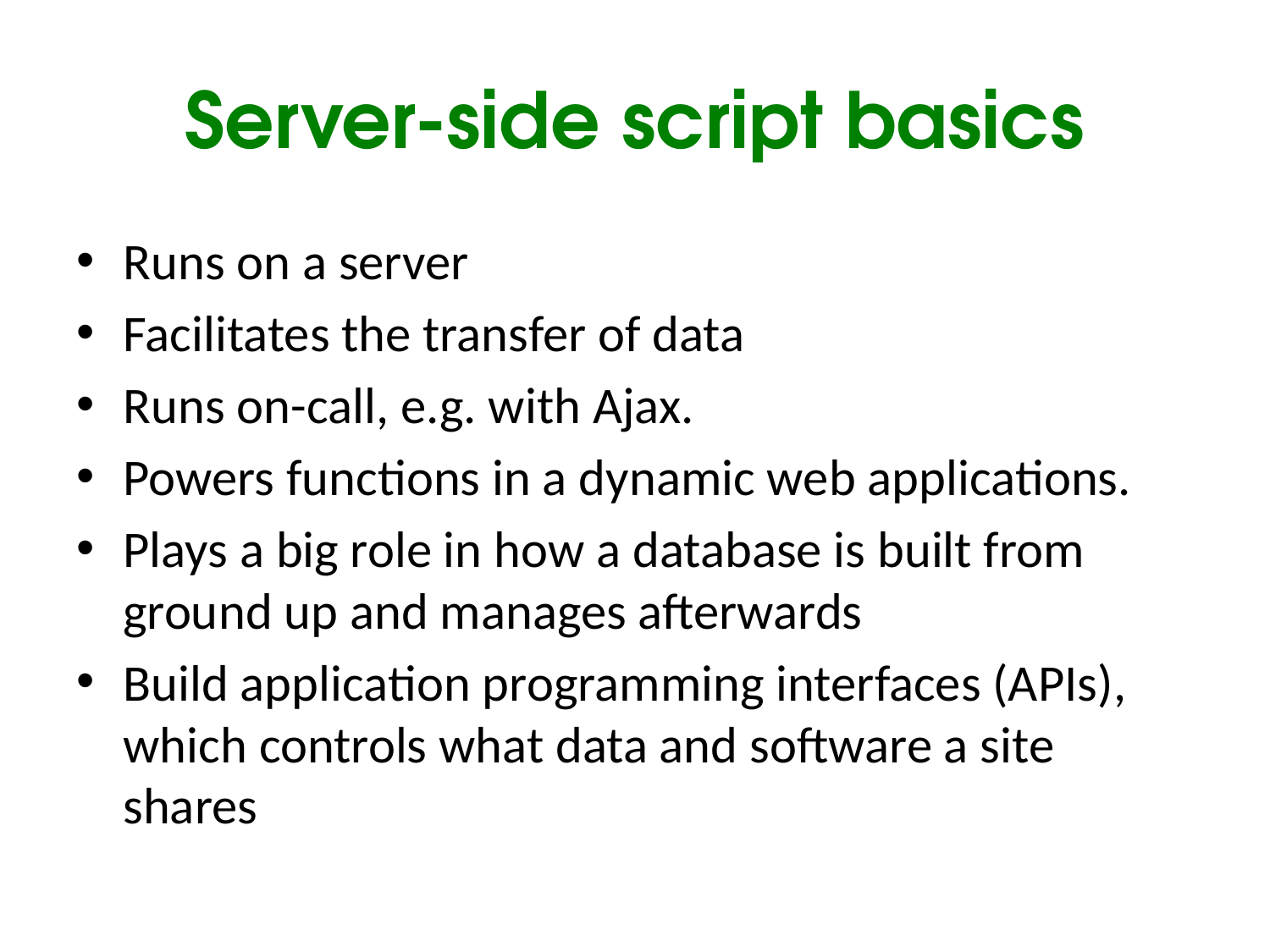

# Server-side script basics
Runs on a server
Facilitates the transfer of data
Runs on-call, e.g. with Ajax.
Powers functions in a dynamic web applications.
Plays a big role in how a database is built from ground up and manages afterwards
Build application programming interfaces (APIs), which controls what data and software a site shares